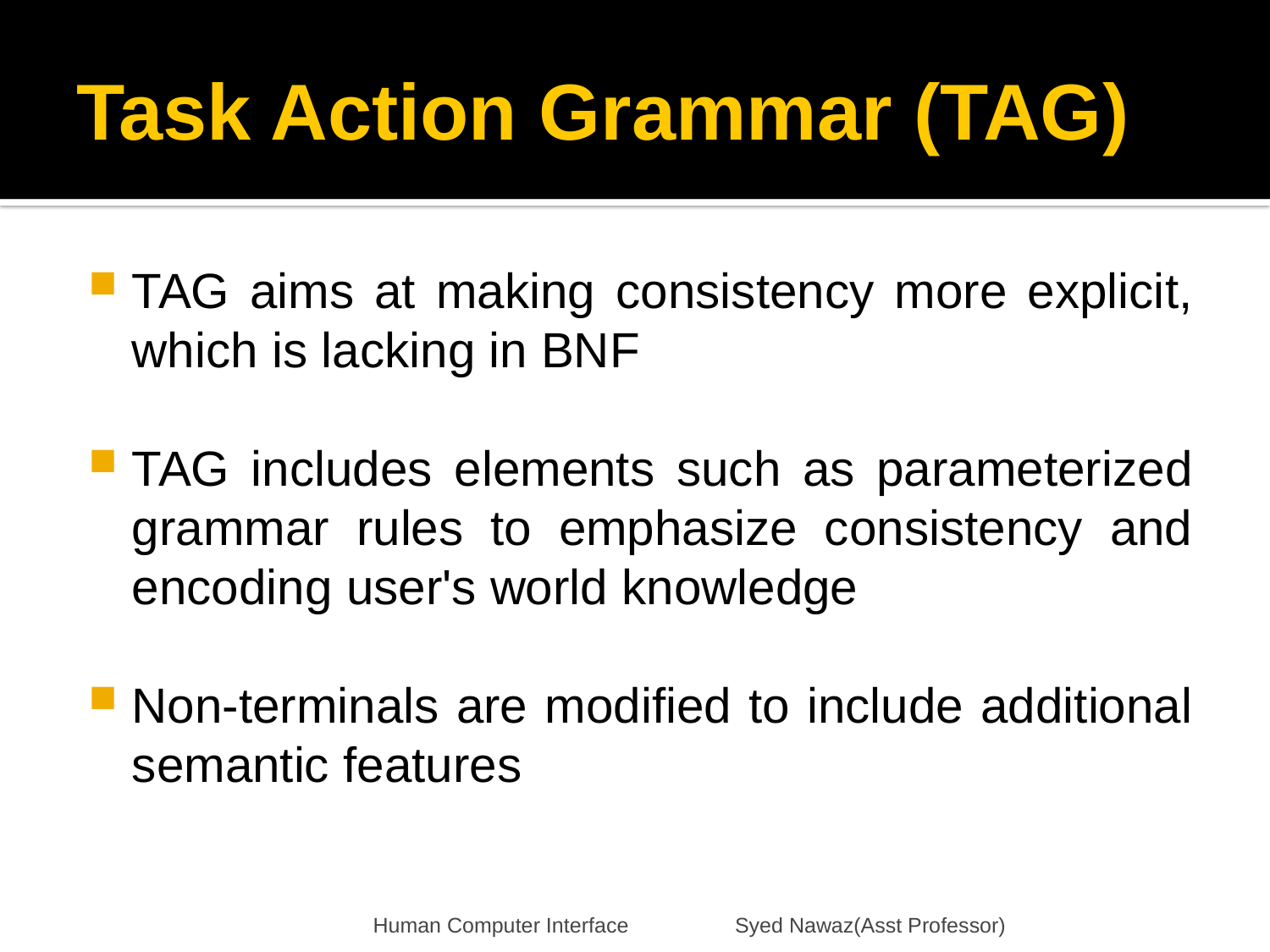

# Task Action Grammar (TAG)
TAG aims at making consistency more explicit, which is lacking in BNF

TAG includes elements such as parameterized grammar rules to emphasize consistency and encoding user's world knowledge

Non-terminals are modified to include additional semantic features

Human Computer Interface                  Syed Nawaz(Asst Professor)